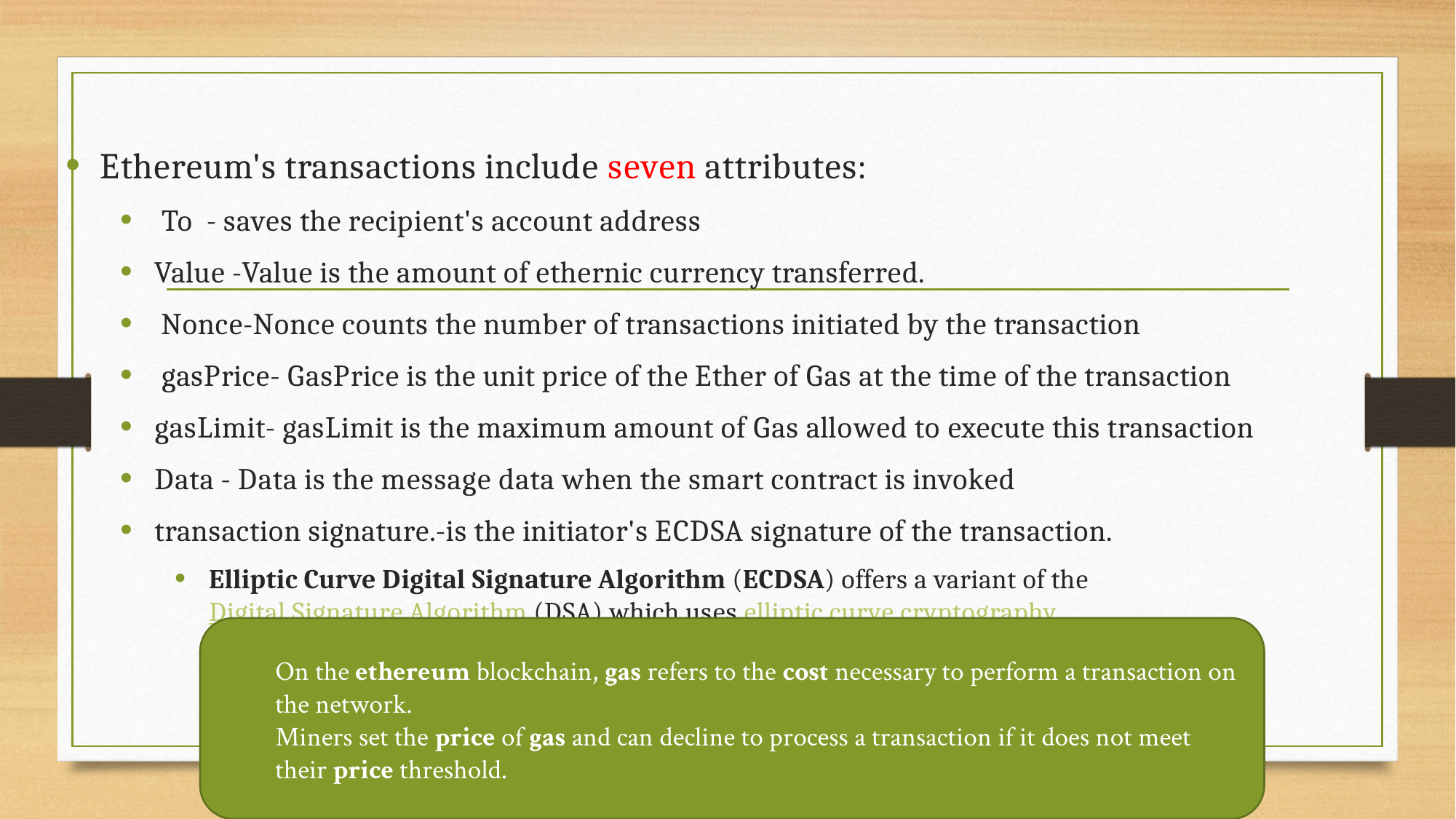

#
Ethereum's transactions include seven attributes:
 To  - saves the recipient's account address
Value -Value is the amount of ethernic currency transferred.
 Nonce-Nonce counts the number of transactions initiated by the transaction
 gasPrice- GasPrice is the unit price of the Ether of Gas at the time of the transaction
gasLimit- gasLimit is the maximum amount of Gas allowed to execute this transaction
Data - Data is the message data when the smart contract is invoked
transaction signature.-is the initiator's ECDSA signature of the transaction.
Elliptic Curve Digital Signature Algorithm (ECDSA) offers a variant of the Digital Signature Algorithm (DSA) which uses elliptic curve cryptography.

On the ethereum blockchain, gas refers to the cost necessary to perform a transaction on the network.
Miners set the price of gas and can decline to process a transaction if it does not meet their price threshold.